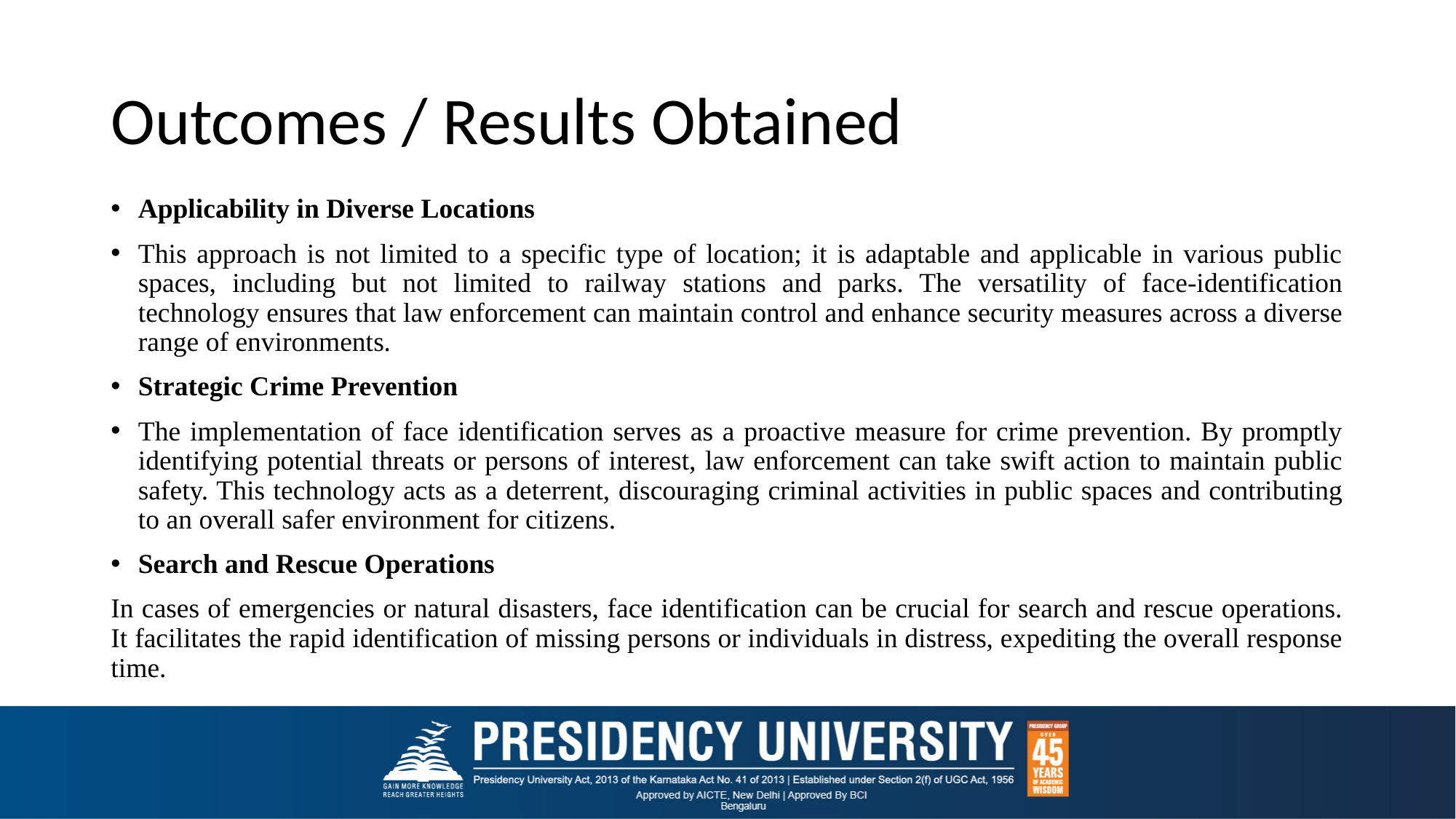

# Outcomes / Results Obtained
Applicability in Diverse Locations
This approach is not limited to a specific type of location; it is adaptable and applicable in various public spaces, including but not limited to railway stations and parks. The versatility of face-identification technology ensures that law enforcement can maintain control and enhance security measures across a diverse range of environments.
Strategic Crime Prevention
The implementation of face identification serves as a proactive measure for crime prevention. By promptly identifying potential threats or persons of interest, law enforcement can take swift action to maintain public safety. This technology acts as a deterrent, discouraging criminal activities in public spaces and contributing to an overall safer environment for citizens.
Search and Rescue Operations
In cases of emergencies or natural disasters, face identification can be crucial for search and rescue operations. It facilitates the rapid identification of missing persons or individuals in distress, expediting the overall response time.